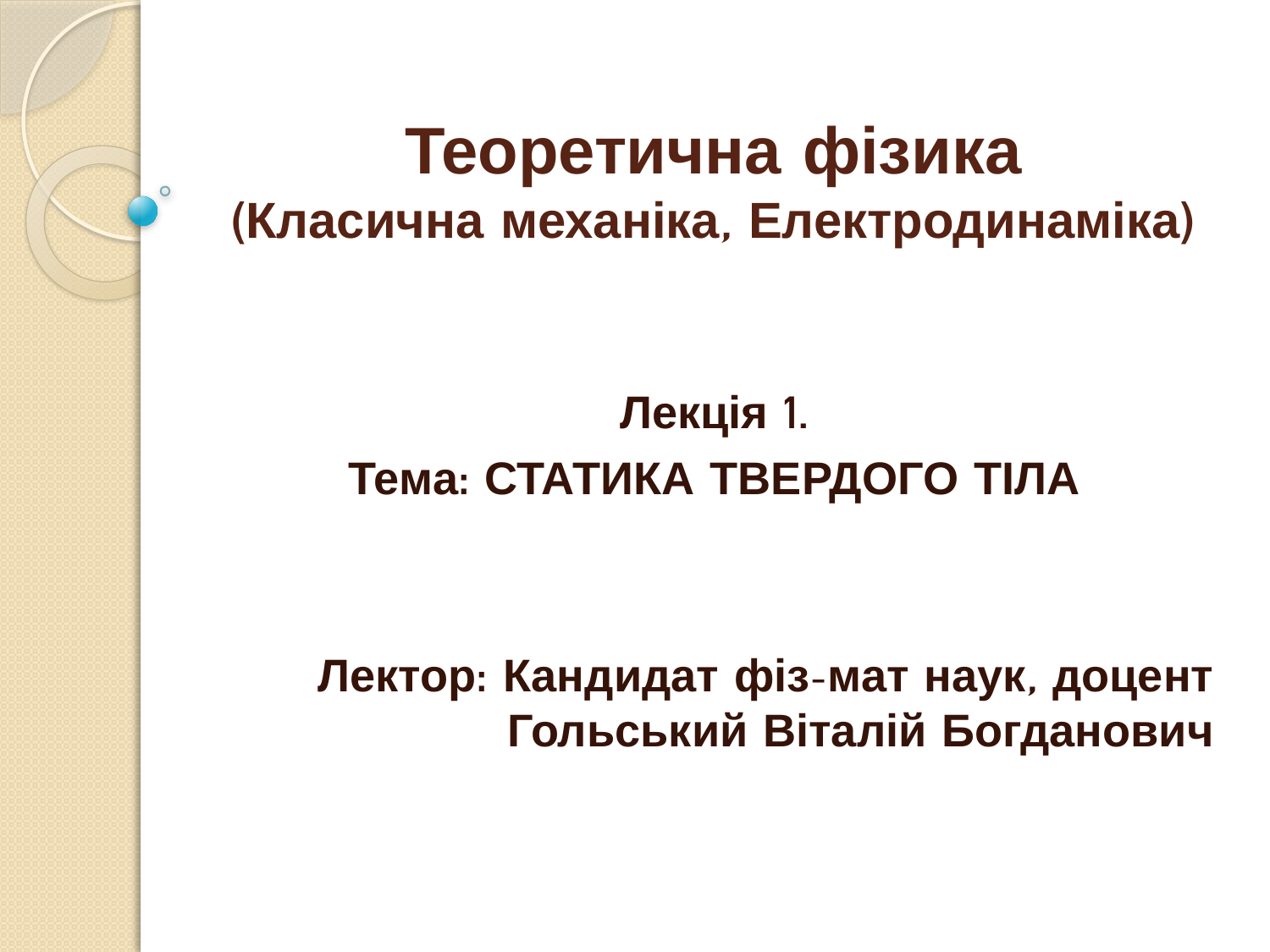

# Теоретична фізика (Класична механіка, Електродинаміка)

Лекція 1.
Тема: Статика твердого тіла

Лектор: Кандидат фіз-мат наук, доцент Гольський Віталій Богданович